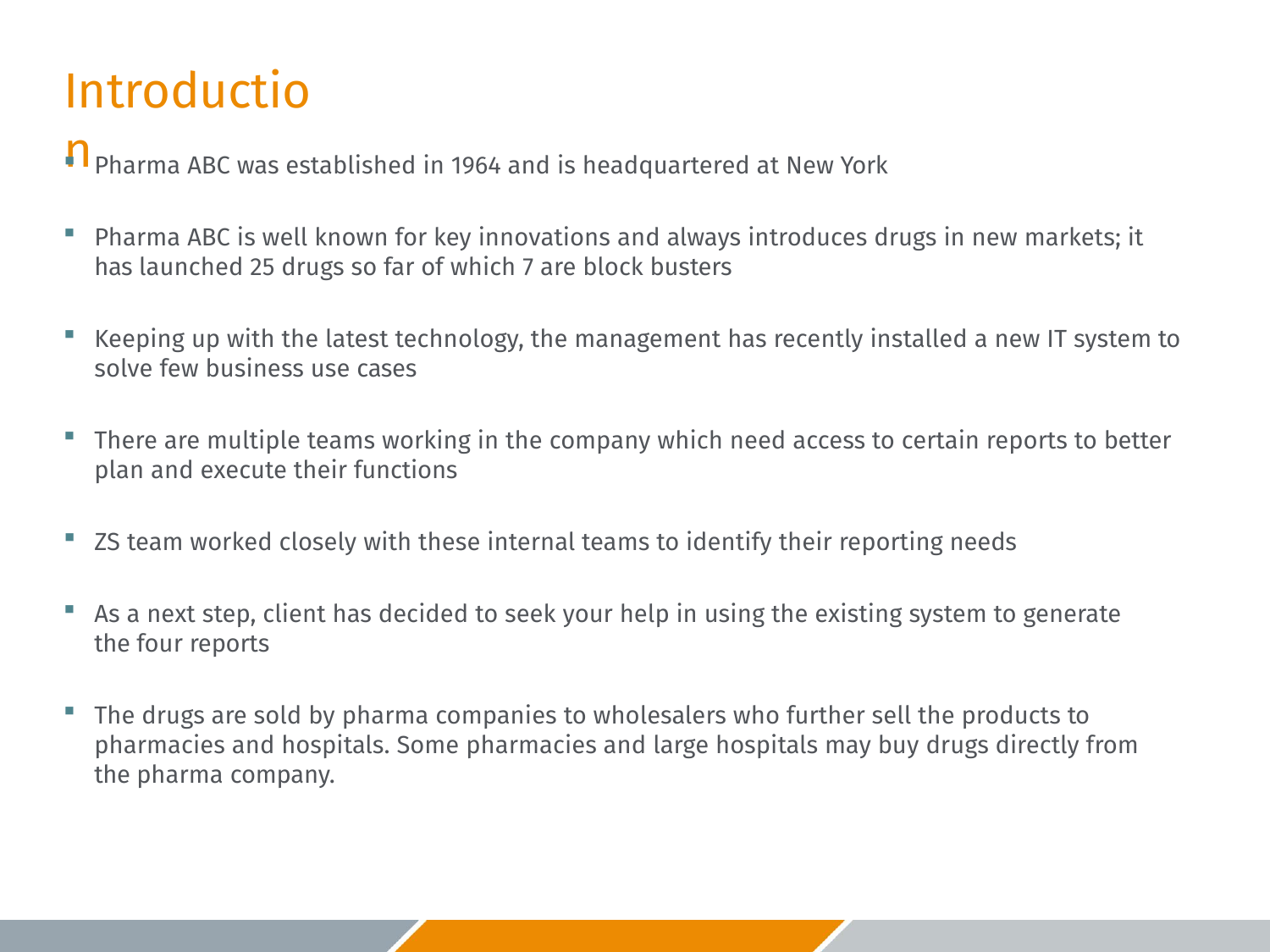

# Introduction
Pharma ABC was established in 1964 and is headquartered at New York

Pharma ABC is well known for key innovations and always introduces drugs in new markets; it has launched 25 drugs so far of which 7 are block busters

Keeping up with the latest technology, the management has recently installed a new IT system to solve few business use cases

There are multiple teams working in the company which need access to certain reports to better plan and execute their functions

ZS team worked closely with these internal teams to identify their reporting needs

As a next step, client has decided to seek your help in using the existing system to generate the four reports

The drugs are sold by pharma companies to wholesalers who further sell the products to pharmacies and hospitals. Some pharmacies and large hospitals may buy drugs directly from the pharma company.